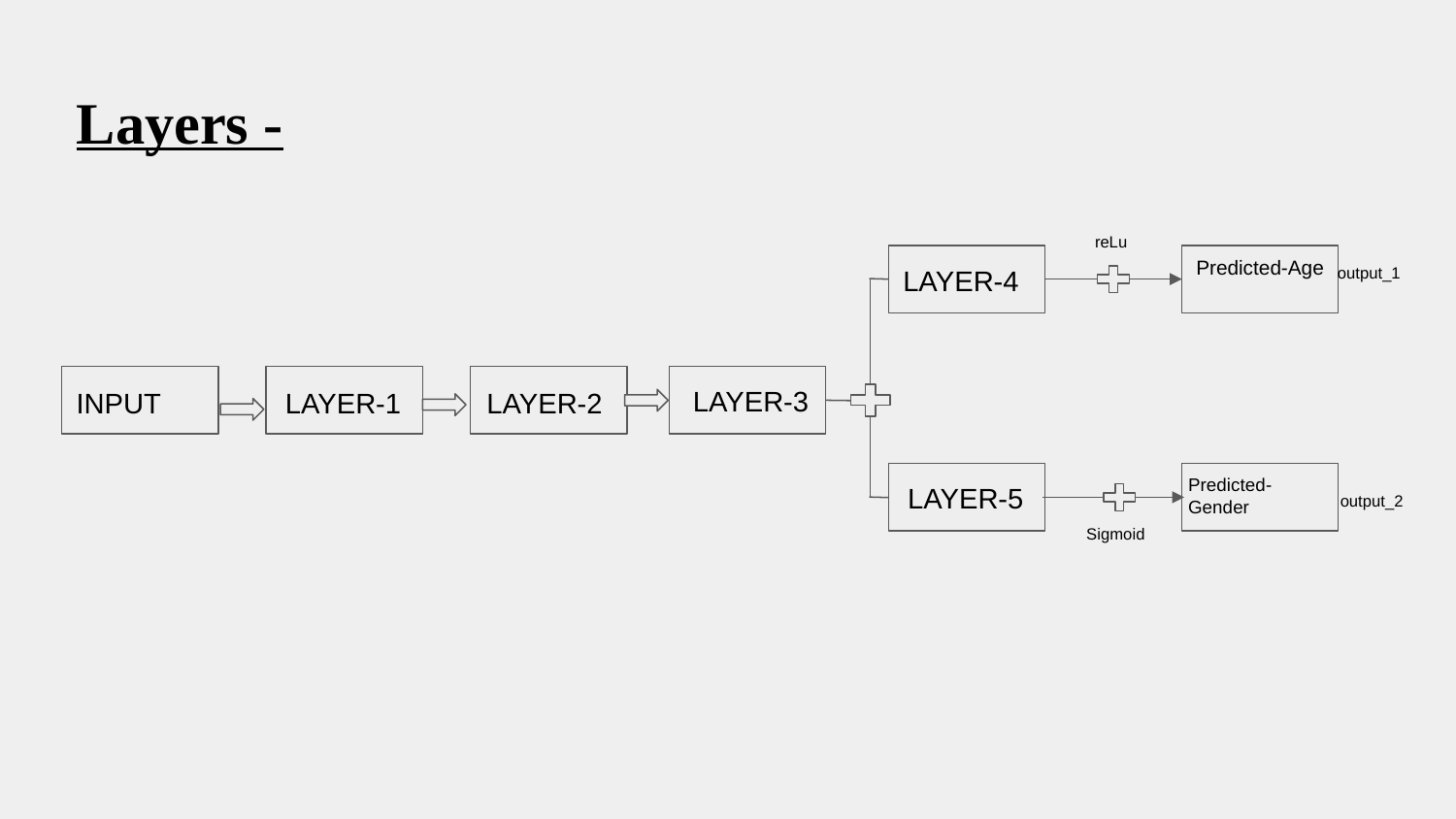

# Layers -
reLu
Predicted-Age

LAYER-4
output_1

LAYER-3
LAYER-1
LAYER-2
INPUT

Predicted-Gender

LAYER-5
output_2

Sigmoid